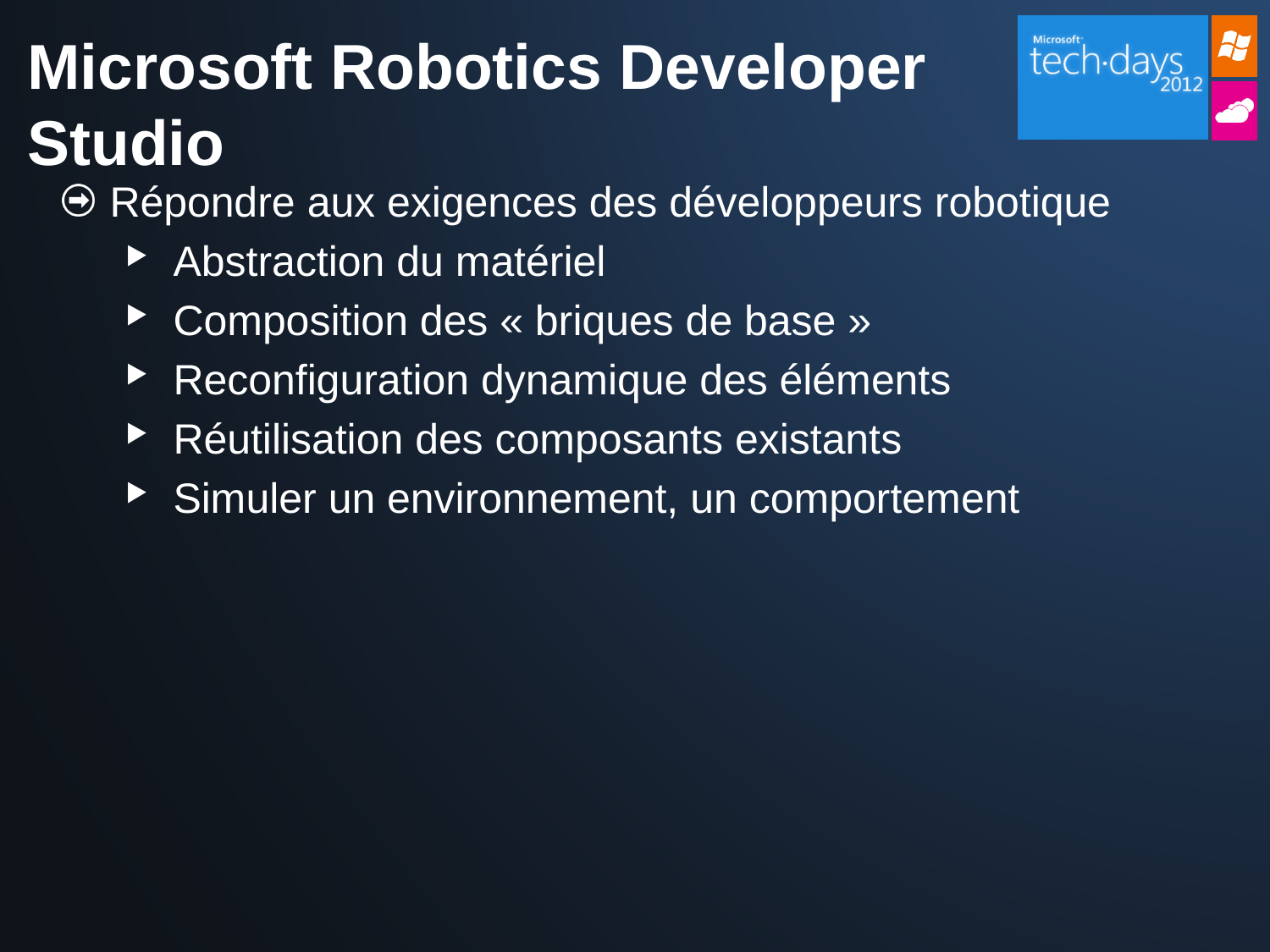

# Microsoft Robotics Developer Studio
Répondre aux exigences des développeurs robotique
Abstraction du matériel
Composition des « briques de base »
Reconfiguration dynamique des éléments
Réutilisation des composants existants
Simuler un environnement, un comportement